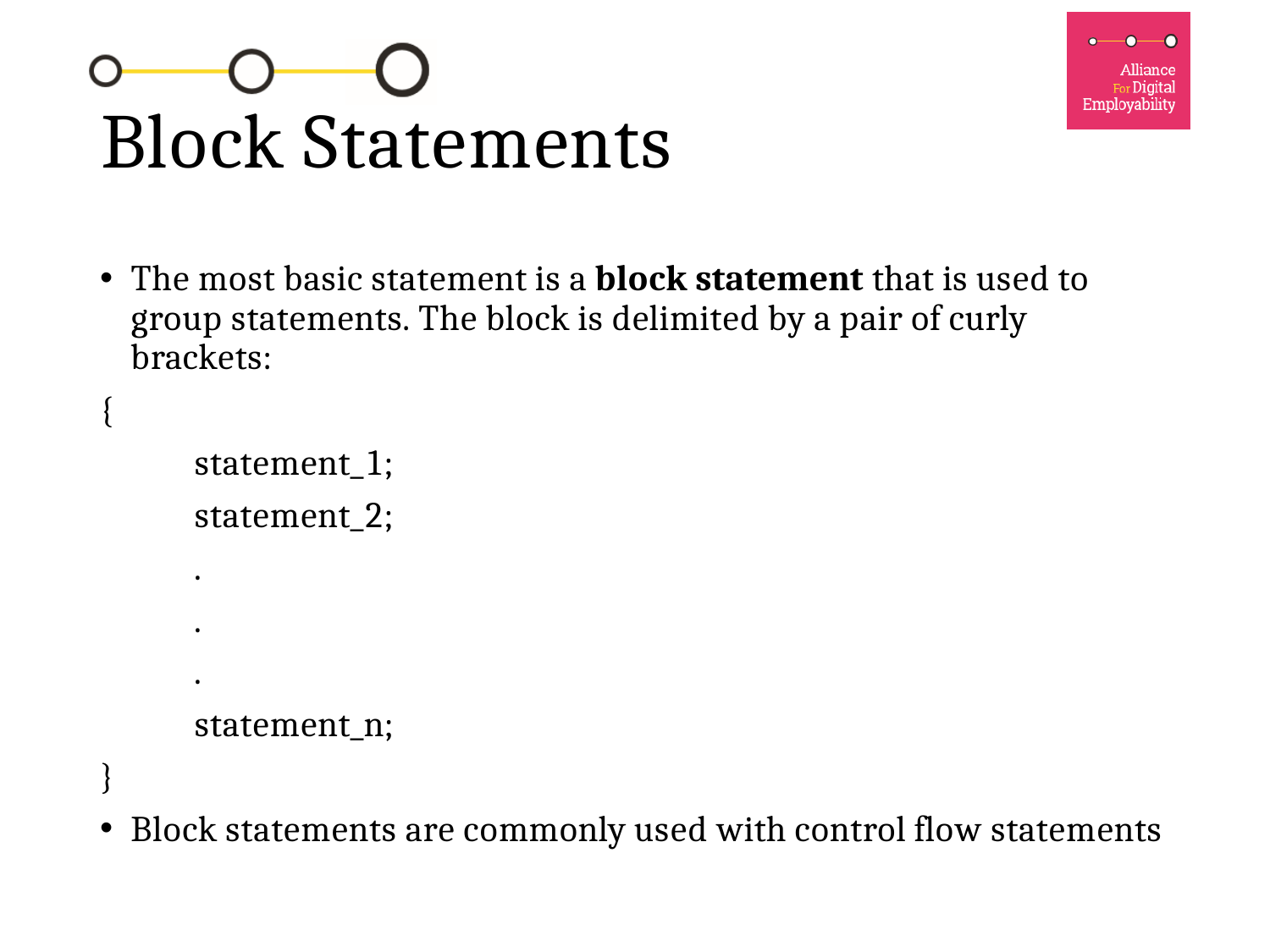

# Block Statements
The most basic statement is a block statement that is used to group statements. The block is delimited by a pair of curly brackets:
{
	statement_1;
	statement_2;
	.
	.
	.
	statement_n;
}
Block statements are commonly used with control flow statements